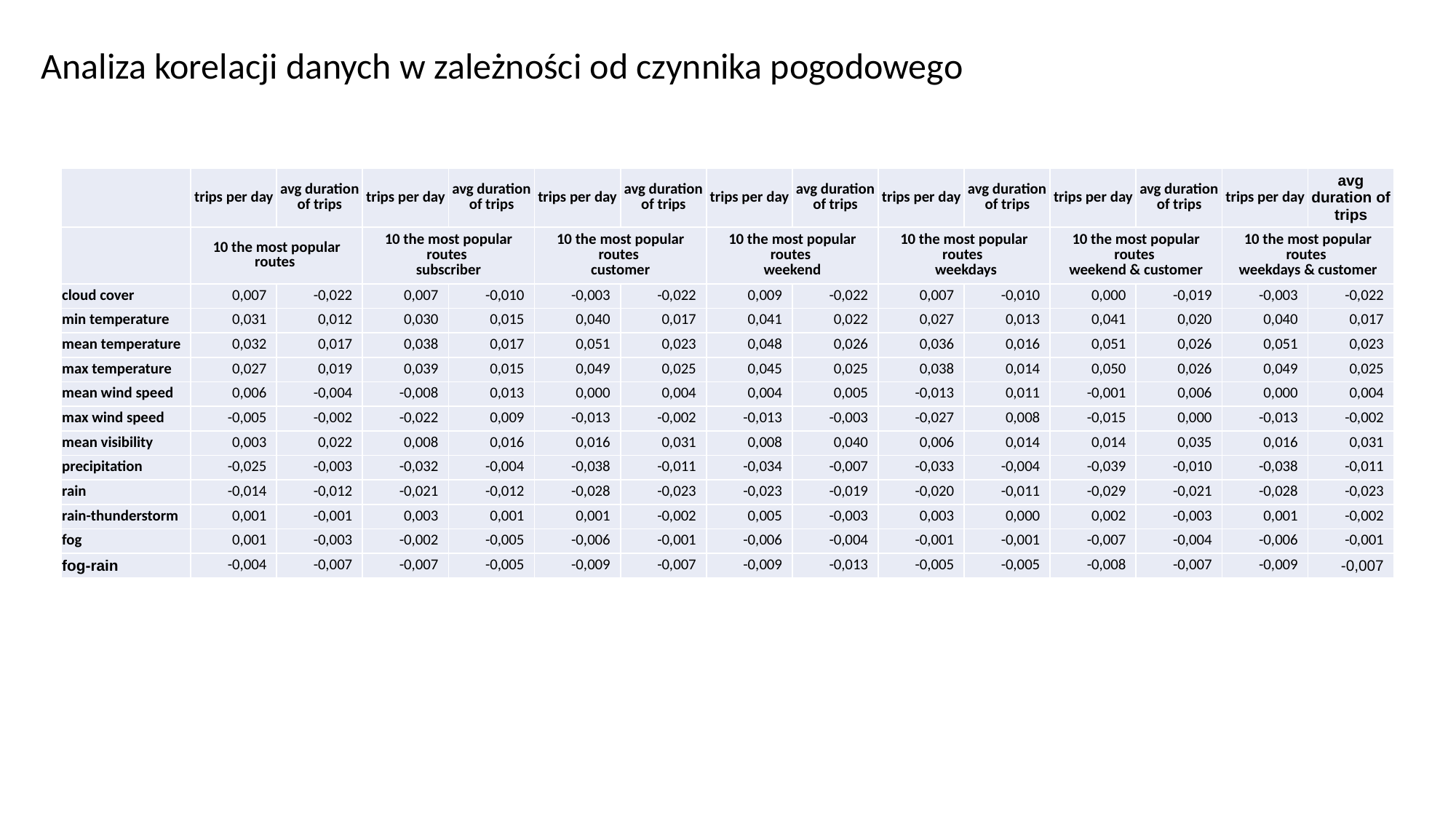

Analiza korelacji danych w zależności od czynnika pogodowego

|  | trips per day | avg duration of trips | trips per day | avg duration of trips | trips per day | avg duration of trips | trips per day | avg duration of trips | trips per day | avg duration of trips | trips per day | avg duration of trips | trips per day | avg duration of trips |
| --- | --- | --- | --- | --- | --- | --- | --- | --- | --- | --- | --- | --- | --- | --- |
|  | 10 the most popular routes |  | 10 the most popular routes subscriber |  | 10 the most popular routes customer |  | 10 the most popular routes weekend |  | 10 the most popular routes weekdays |  | 10 the most popular routes weekend & customer |  | 10 the most popular routes weekdays & customer |  |
| cloud cover | 0,007 | -0,022 | 0,007 | -0,010 | -0,003 | -0,022 | 0,009 | -0,022 | 0,007 | -0,010 | 0,000 | -0,019 | -0,003 | -0,022 |
| min temperature | 0,031 | 0,012 | 0,030 | 0,015 | 0,040 | 0,017 | 0,041 | 0,022 | 0,027 | 0,013 | 0,041 | 0,020 | 0,040 | 0,017 |
| mean temperature | 0,032 | 0,017 | 0,038 | 0,017 | 0,051 | 0,023 | 0,048 | 0,026 | 0,036 | 0,016 | 0,051 | 0,026 | 0,051 | 0,023 |
| max temperature | 0,027 | 0,019 | 0,039 | 0,015 | 0,049 | 0,025 | 0,045 | 0,025 | 0,038 | 0,014 | 0,050 | 0,026 | 0,049 | 0,025 |
| mean wind speed | 0,006 | -0,004 | -0,008 | 0,013 | 0,000 | 0,004 | 0,004 | 0,005 | -0,013 | 0,011 | -0,001 | 0,006 | 0,000 | 0,004 |
| max wind speed | -0,005 | -0,002 | -0,022 | 0,009 | -0,013 | -0,002 | -0,013 | -0,003 | -0,027 | 0,008 | -0,015 | 0,000 | -0,013 | -0,002 |
| mean visibility | 0,003 | 0,022 | 0,008 | 0,016 | 0,016 | 0,031 | 0,008 | 0,040 | 0,006 | 0,014 | 0,014 | 0,035 | 0,016 | 0,031 |
| precipitation | -0,025 | -0,003 | -0,032 | -0,004 | -0,038 | -0,011 | -0,034 | -0,007 | -0,033 | -0,004 | -0,039 | -0,010 | -0,038 | -0,011 |
| rain | -0,014 | -0,012 | -0,021 | -0,012 | -0,028 | -0,023 | -0,023 | -0,019 | -0,020 | -0,011 | -0,029 | -0,021 | -0,028 | -0,023 |
| rain-thunderstorm | 0,001 | -0,001 | 0,003 | 0,001 | 0,001 | -0,002 | 0,005 | -0,003 | 0,003 | 0,000 | 0,002 | -0,003 | 0,001 | -0,002 |
| fog | 0,001 | -0,003 | -0,002 | -0,005 | -0,006 | -0,001 | -0,006 | -0,004 | -0,001 | -0,001 | -0,007 | -0,004 | -0,006 | -0,001 |
| fog-rain | -0,004 | -0,007 | -0,007 | -0,005 | -0,009 | -0,007 | -0,009 | -0,013 | -0,005 | -0,005 | -0,008 | -0,007 | -0,009 | -0,007 |